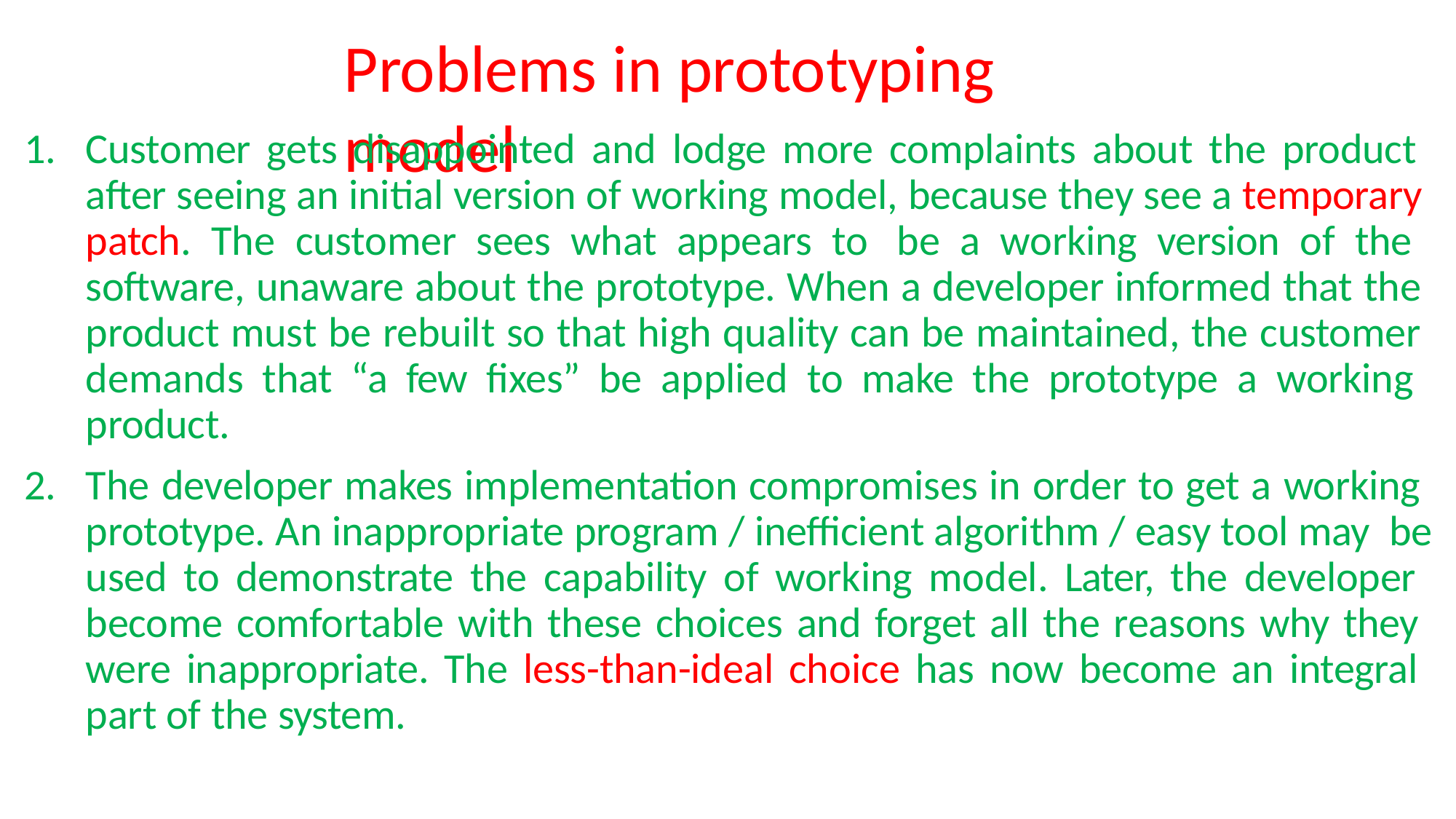

# Problems in prototyping model
Customer gets disappointed and lodge more complaints about the product  after seeing an initial version of working model, because they see a temporary  patch. The customer sees what appears to be a working version of the  software, unaware about the prototype. When a developer informed that the  product must be rebuilt so that high quality can be maintained, the customer  demands that “a few fixes” be applied to make the prototype a working  product.
The developer makes implementation compromises in order to get a working  prototype. An inappropriate program / inefficient algorithm / easy tool may  be used to demonstrate the capability of working model. Later, the developer  become comfortable with these choices and forget all the reasons why they  were inappropriate. The less-than-ideal choice has now become an integral  part of the system.